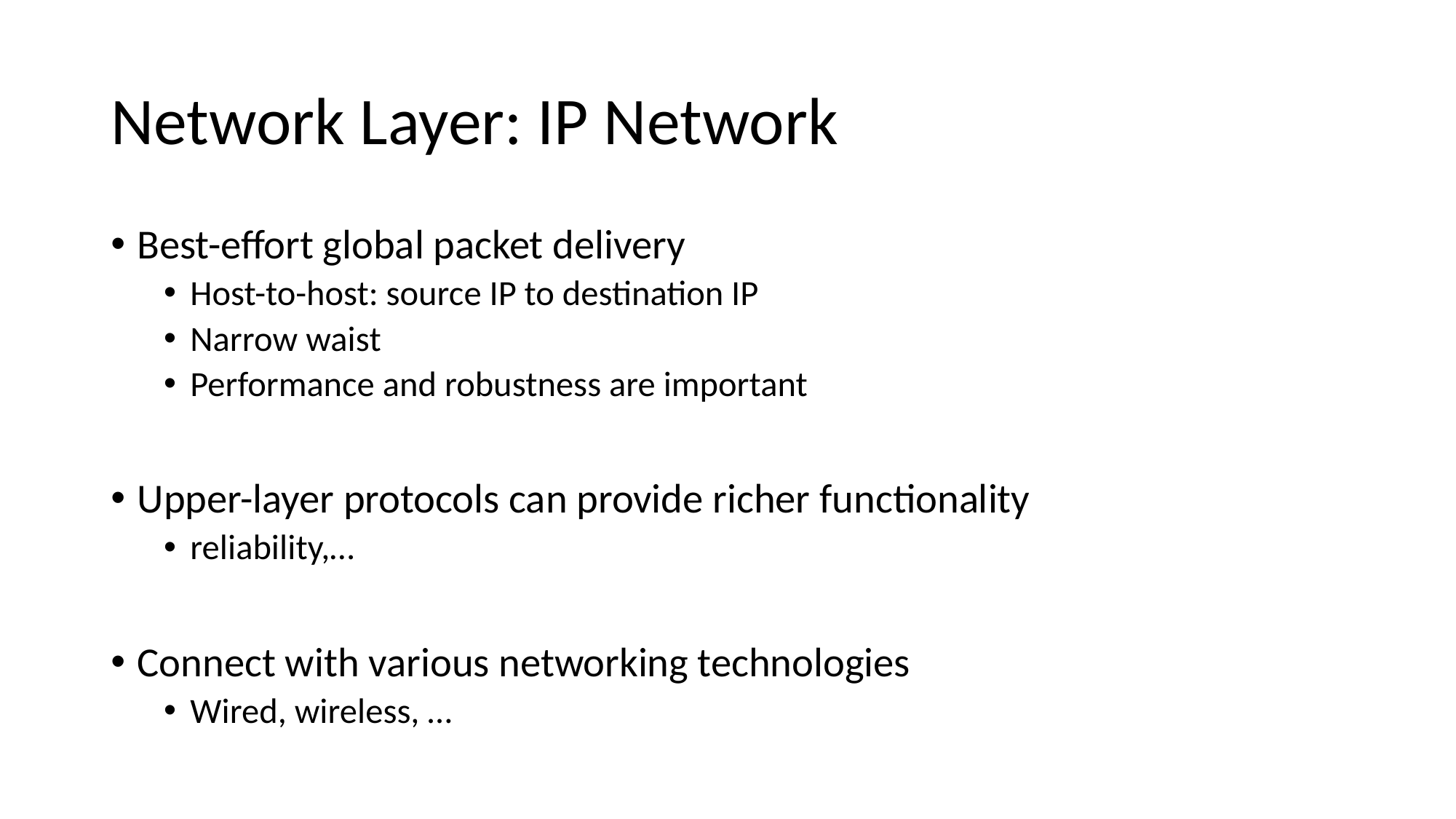

# Network Layer: IP Network
Best-effort global packet delivery
Host-to-host: source IP to destination IP
Narrow waist
Performance and robustness are important

Upper-layer protocols can provide richer functionality
reliability,…

Connect with various networking technologies
Wired, wireless, …